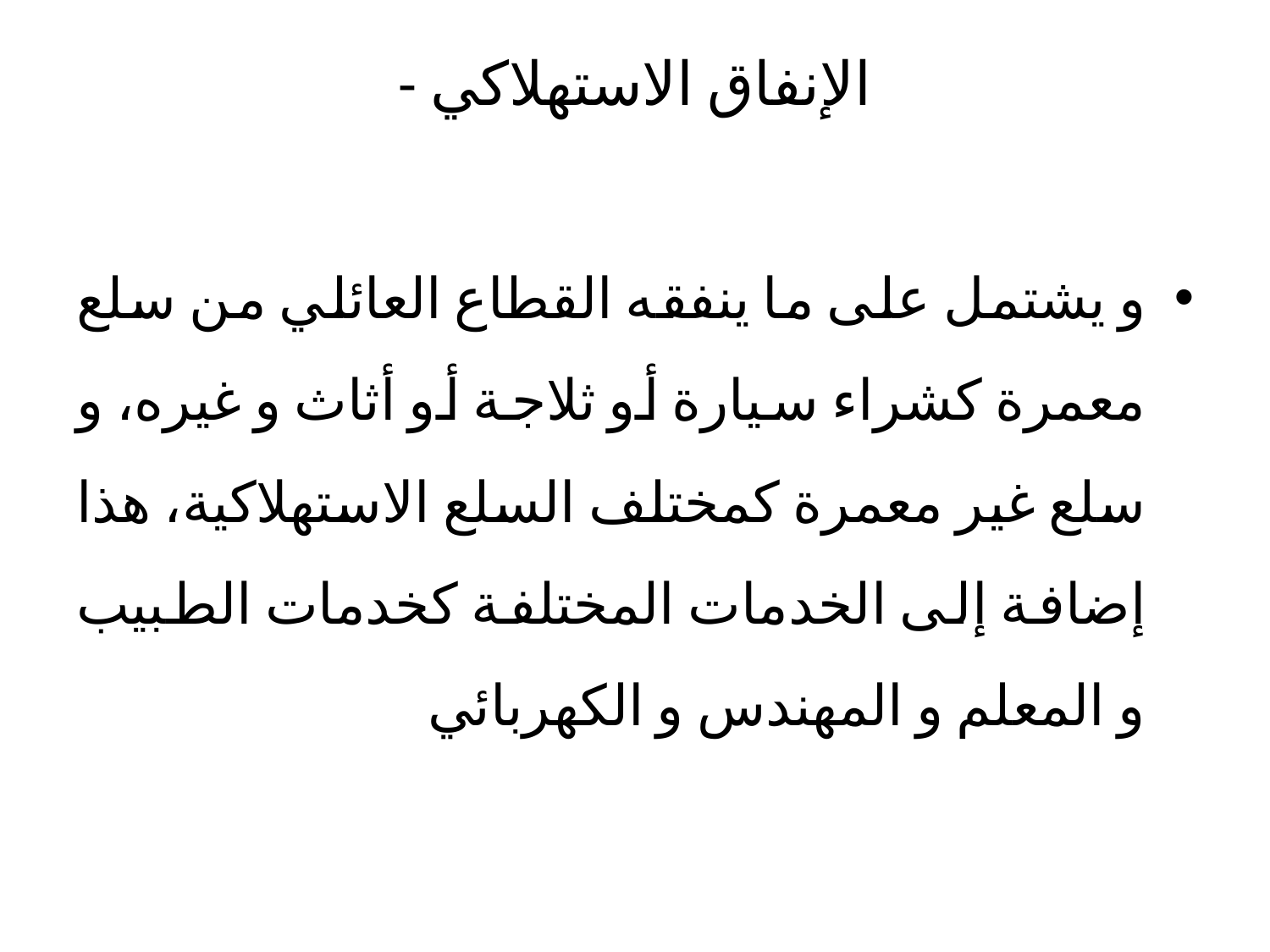

# - الإنفاق الاستهلاكي
و يشتمل على ما ينفقه القطاع العائلي من سلع معمرة كشراء سيارة أو ثلاجة أو أثاث و غيره، و سلع غير معمرة كمختلف السلع الاستهلاكية، هذا إضافة إلى الخدمات المختلفة كخدمات الطبيب و المعلم و المهندس و الكهربائي